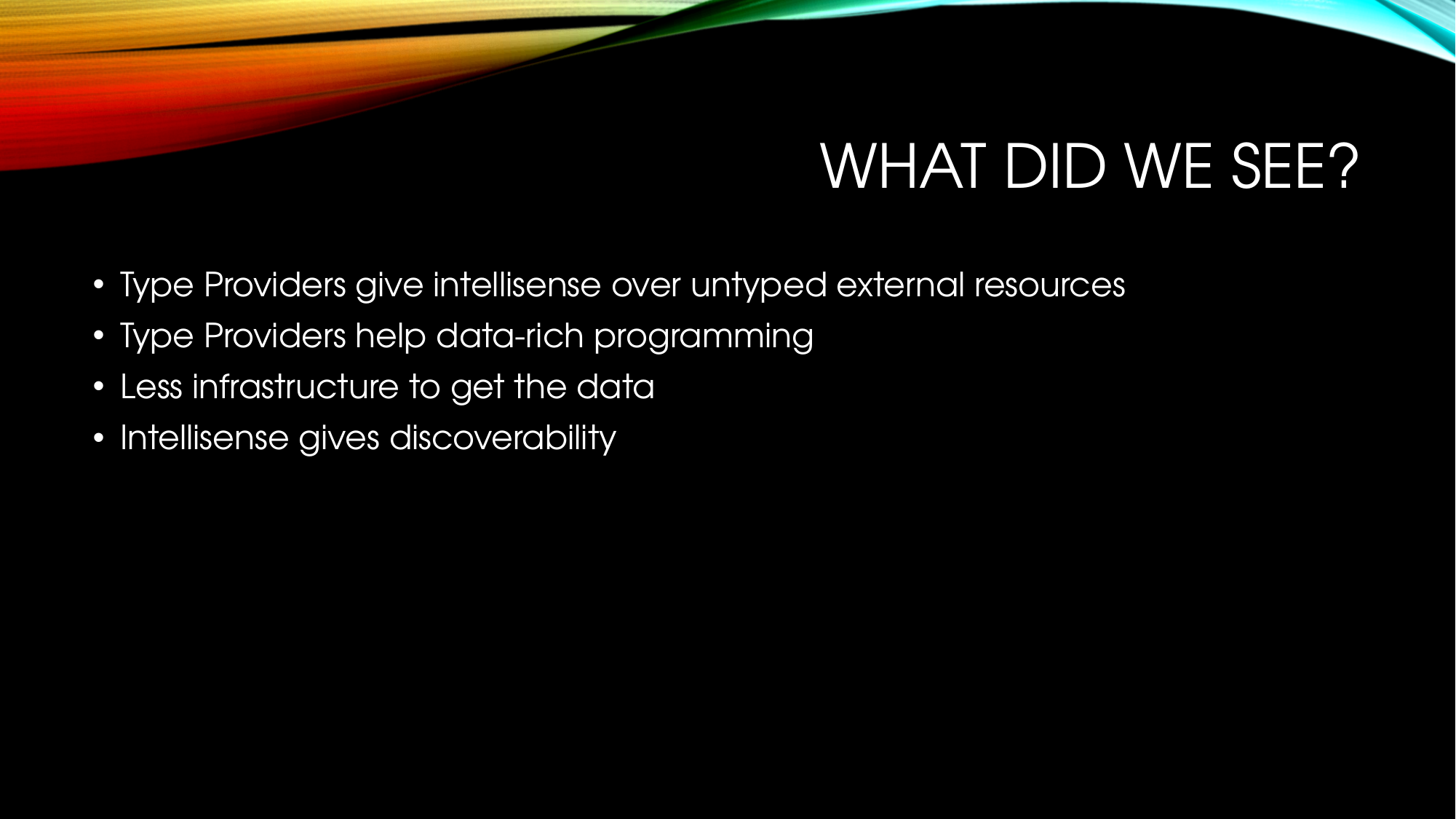

# What did we see?
Type Providers give intellisense over untyped external resources
Type Providers help data-rich programming
Less infrastructure to get the data
Intellisense gives discoverability